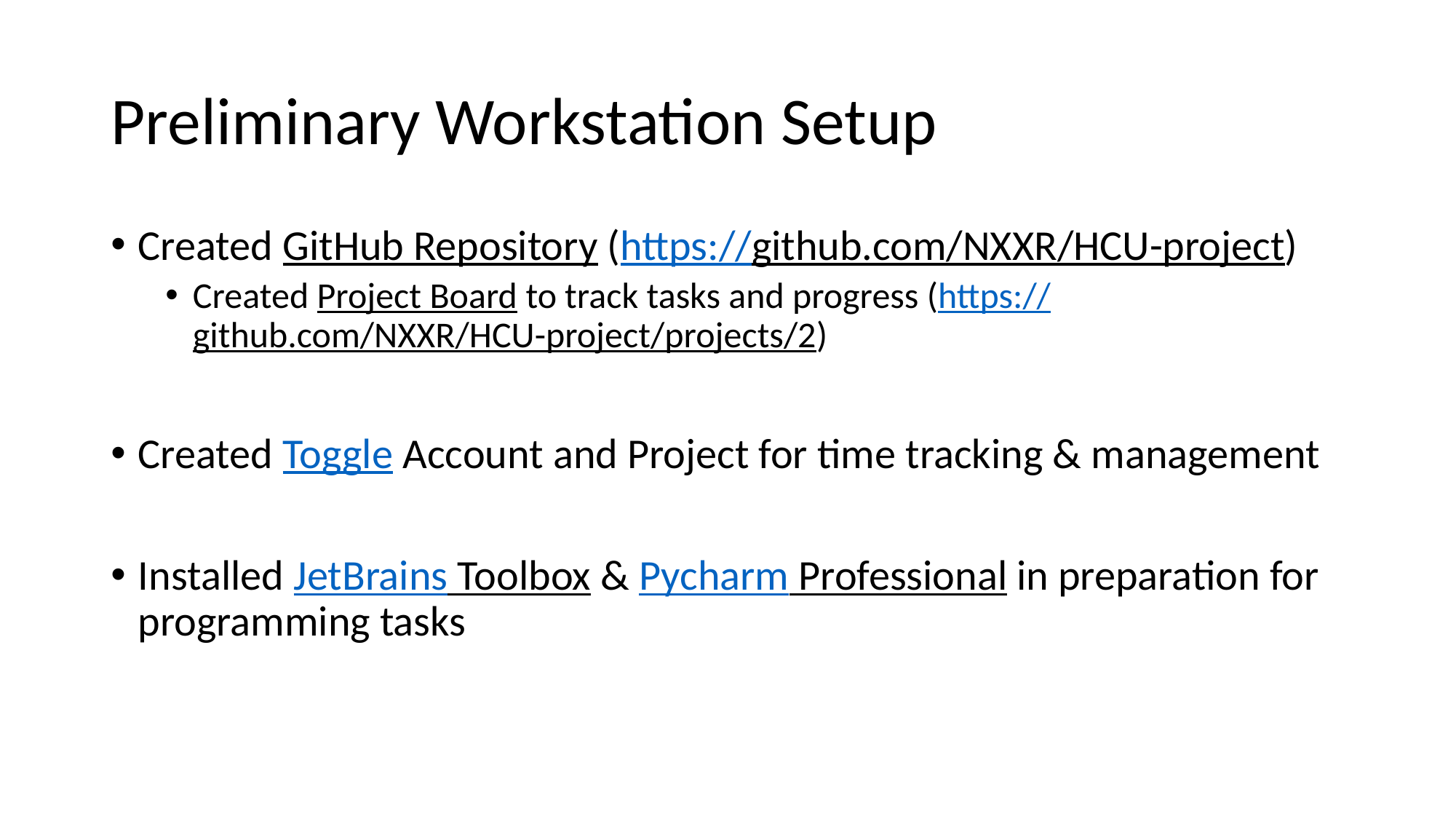

# Preliminary Workstation Setup
Created GitHub Repository (https://github.com/NXXR/HCU-project)
Created Project Board to track tasks and progress (https://github.com/NXXR/HCU-project/projects/2)

Created Toggle Account and Project for time tracking & management

Installed JetBrains Toolbox & Pycharm Professional in preparation for programming tasks